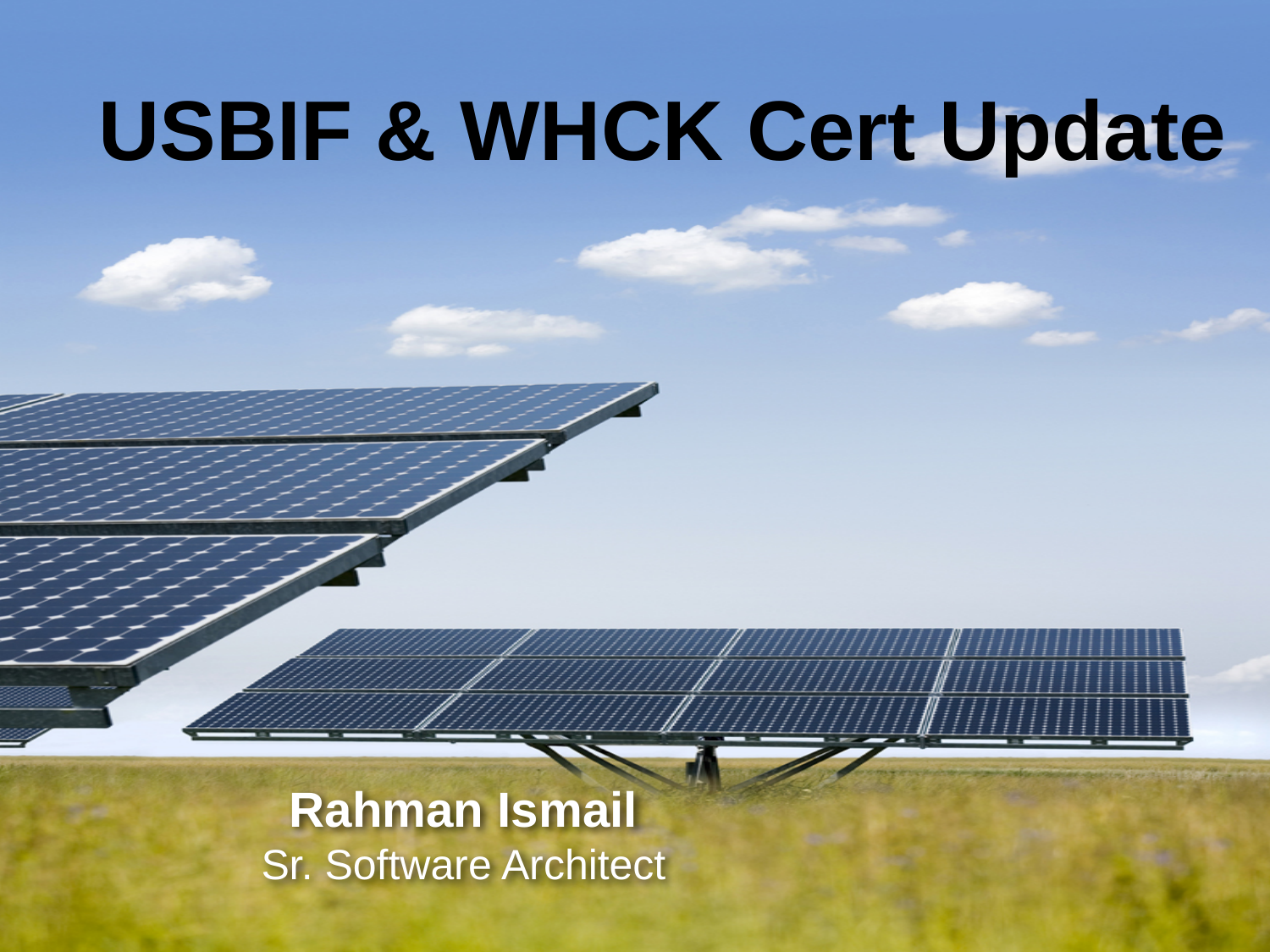

USBIF & WHCK Cert Update
# Rahman Ismail Sr. Software Architect